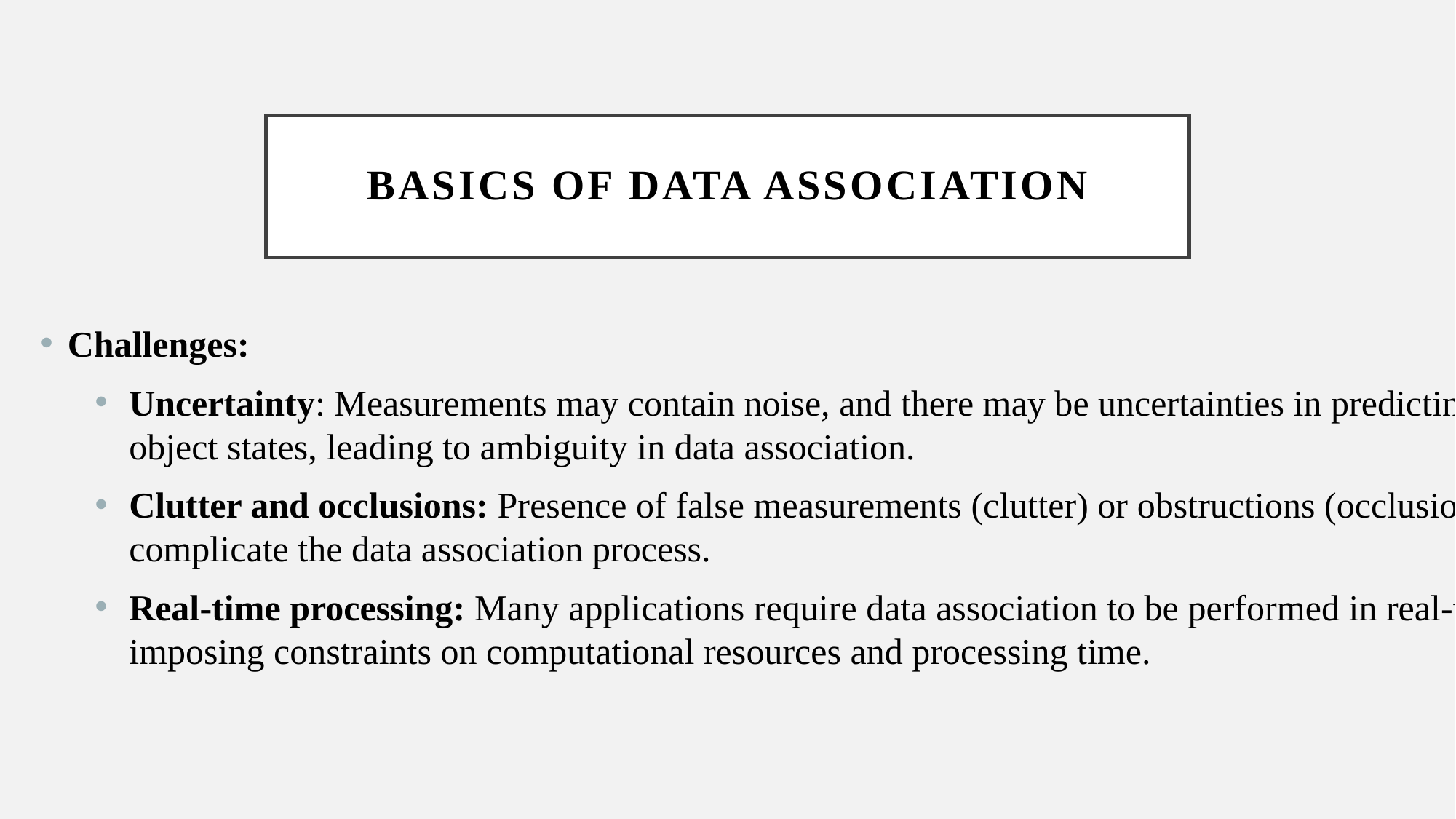

# Basics of Data Association
Challenges:
Uncertainty: Measurements may contain noise, and there may be uncertainties in predicting object states, leading to ambiguity in data association.
Clutter and occlusions: Presence of false measurements (clutter) or obstructions (occlusions) can complicate the data association process.
Real-time processing: Many applications require data association to be performed in real-time, imposing constraints on computational resources and processing time.